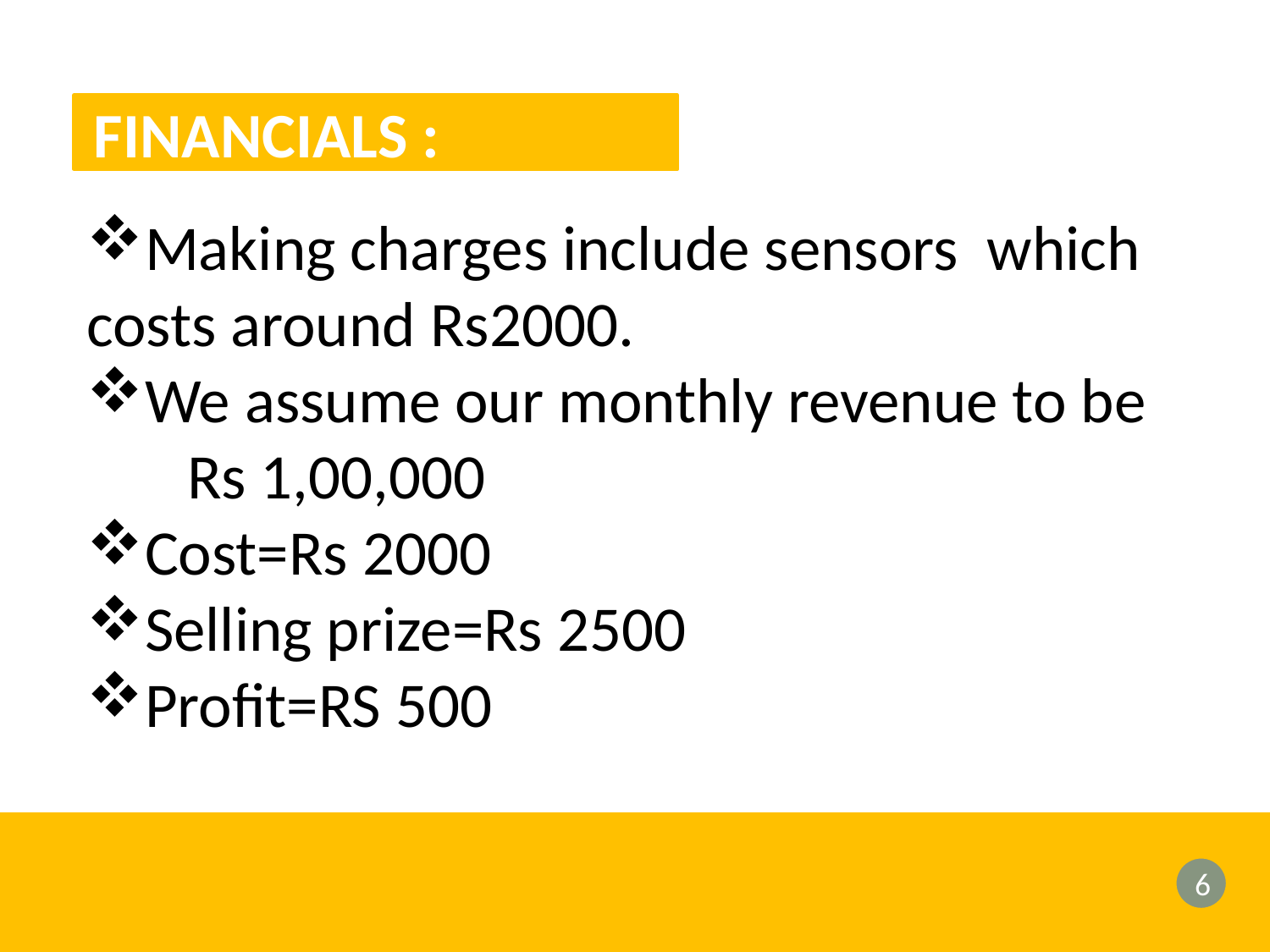

FINANCIALS :
Making charges include sensors  which costs around Rs2000.
We assume our monthly revenue to be         Rs 1,00,000
Cost=Rs 2000
Selling prize=Rs 2500
Profit=RS 500

6